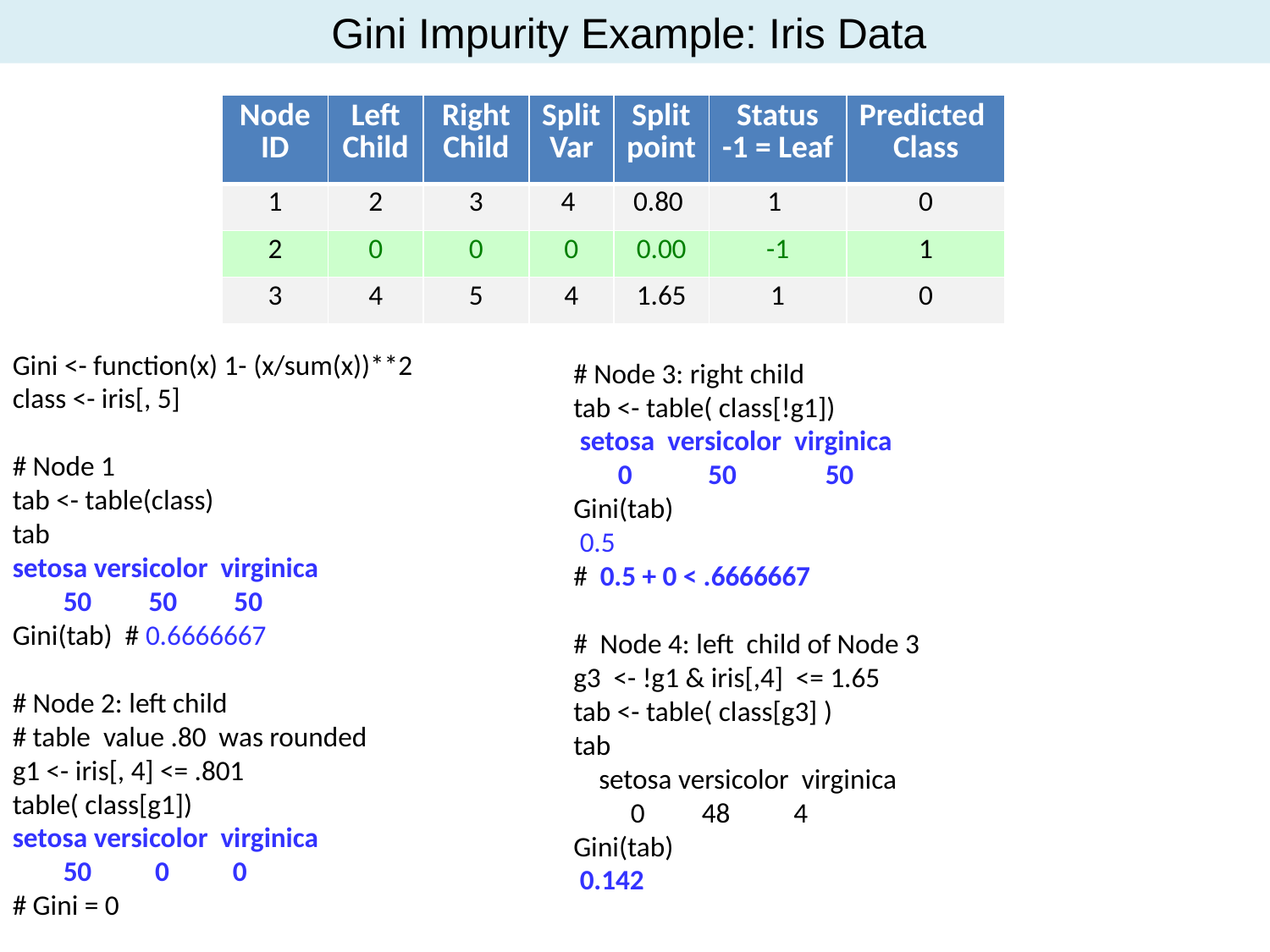

Gini Impurity Example: Iris Data
| Node ID | Left Child | Right Child | Split Var | Split point | Status -1 = Leaf | Predicted Class |
| --- | --- | --- | --- | --- | --- | --- |
| 1 | 2 | 3 | 4 | 0.80 | 1 | 0 |
| 2 | 0 | 0 | 0 | 0.00 | -1 | 1 |
| 3 | 4 | 5 | 4 | 1.65 | 1 | 0 |

Gini <- function(x) 1- (x/sum(x))**2
class <- iris[, 5]

# Node 1
tab <- table(class)
tab
setosa versicolor  virginica
        50         50         50
Gini(tab)  # 0.6666667

# Node 2: left child
# table  value .80  was rounded
g1 <- iris[, 4] <= .801
table( class[g1])
setosa versicolor  virginica
        50          0          0
# Gini = 0
# Node 3: right child
tab <- table( class[!g1])
 setosa  versicolor  virginica
       0            50              50
Gini(tab)
 0.5
#  0.5 + 0 < .6666667

#  Node 4: left  child of Node 3
g3  <- !g1 & iris[,4]  <= 1.65
tab <- table( class[g3] )
tab
    setosa versicolor  virginica
         0         48          4
Gini(tab)
 0.142